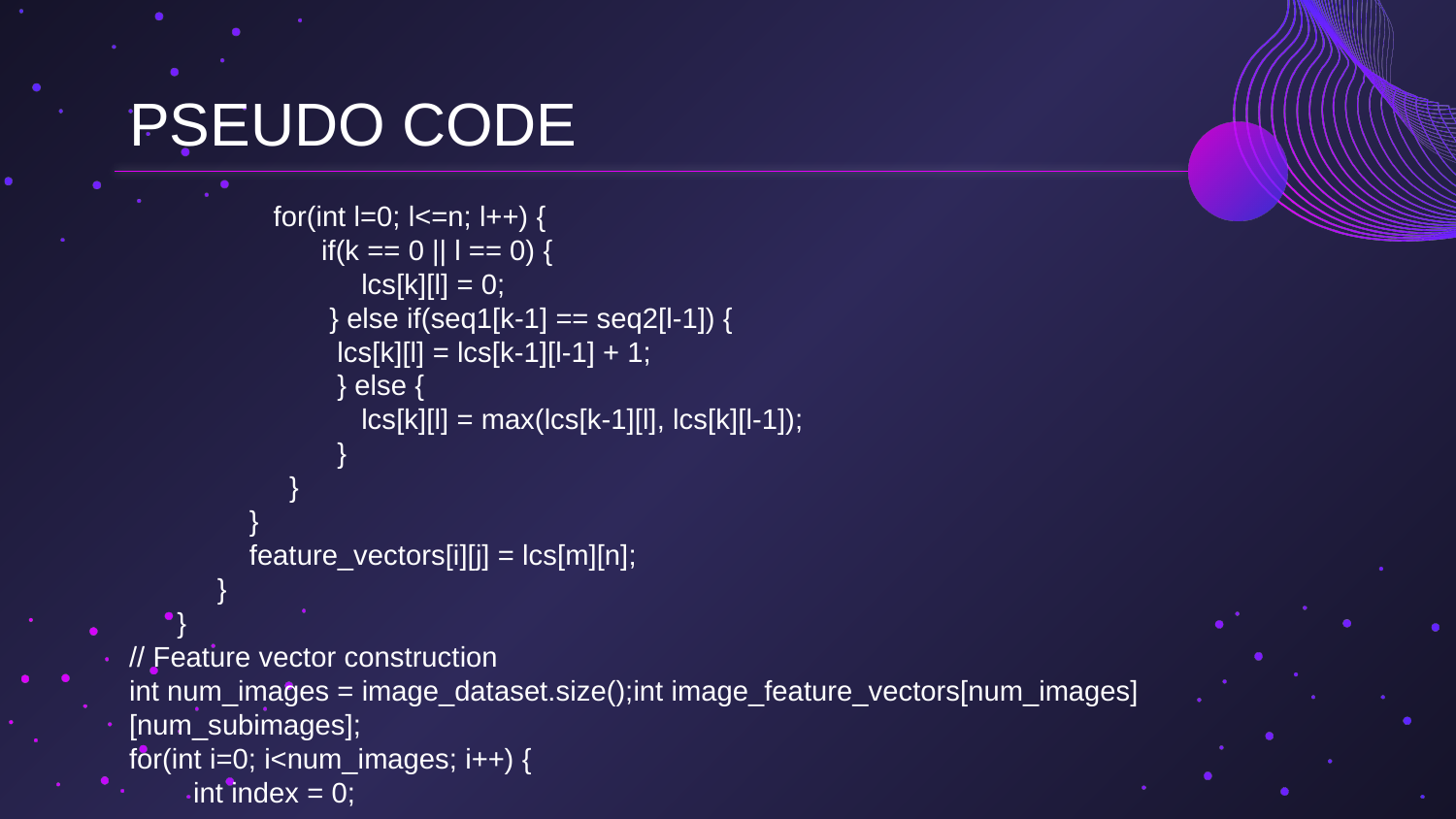

# PSEUDO CODE
                  for(int l=0; l<=n; l++) {
                        if(k == 0 || l == 0) {
                             lcs[k][l] = 0;
                         } else if(seq1[k-1] == seq2[l-1]) {
                          lcs[k][l] = lcs[k-1][l-1] + 1;
                          } else {
                             lcs[k][l] = max(lcs[k-1][l], lcs[k][l-1]);
                          }
                    }
               }
               feature_vectors[i][j] = lcs[m][n];
           }
      }
// Feature vector construction
int num_images = image_dataset.size();int image_feature_vectors[num_images][num_subimages];
for(int i=0; i<num_images; i++) {
        int index = 0;